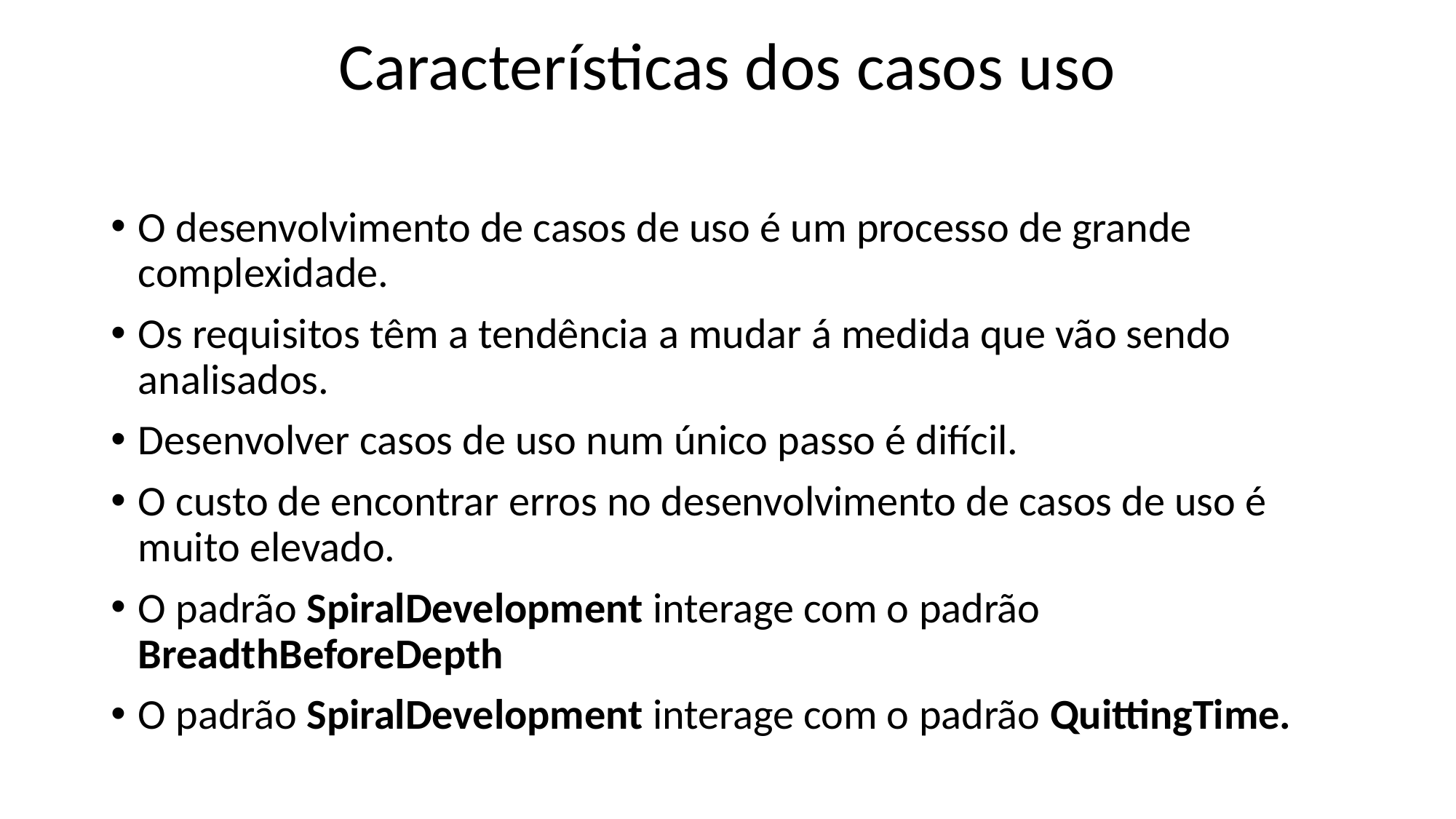

# Características dos casos uso
O desenvolvimento de casos de uso é um processo de grande complexidade.
Os requisitos têm a tendência a mudar á medida que vão sendo analisados.
Desenvolver casos de uso num único passo é difícil.
O custo de encontrar erros no desenvolvimento de casos de uso é muito elevado.
O padrão SpiralDevelopment interage com o padrão BreadthBeforeDepth
O padrão SpiralDevelopment interage com o padrão QuittingTime.